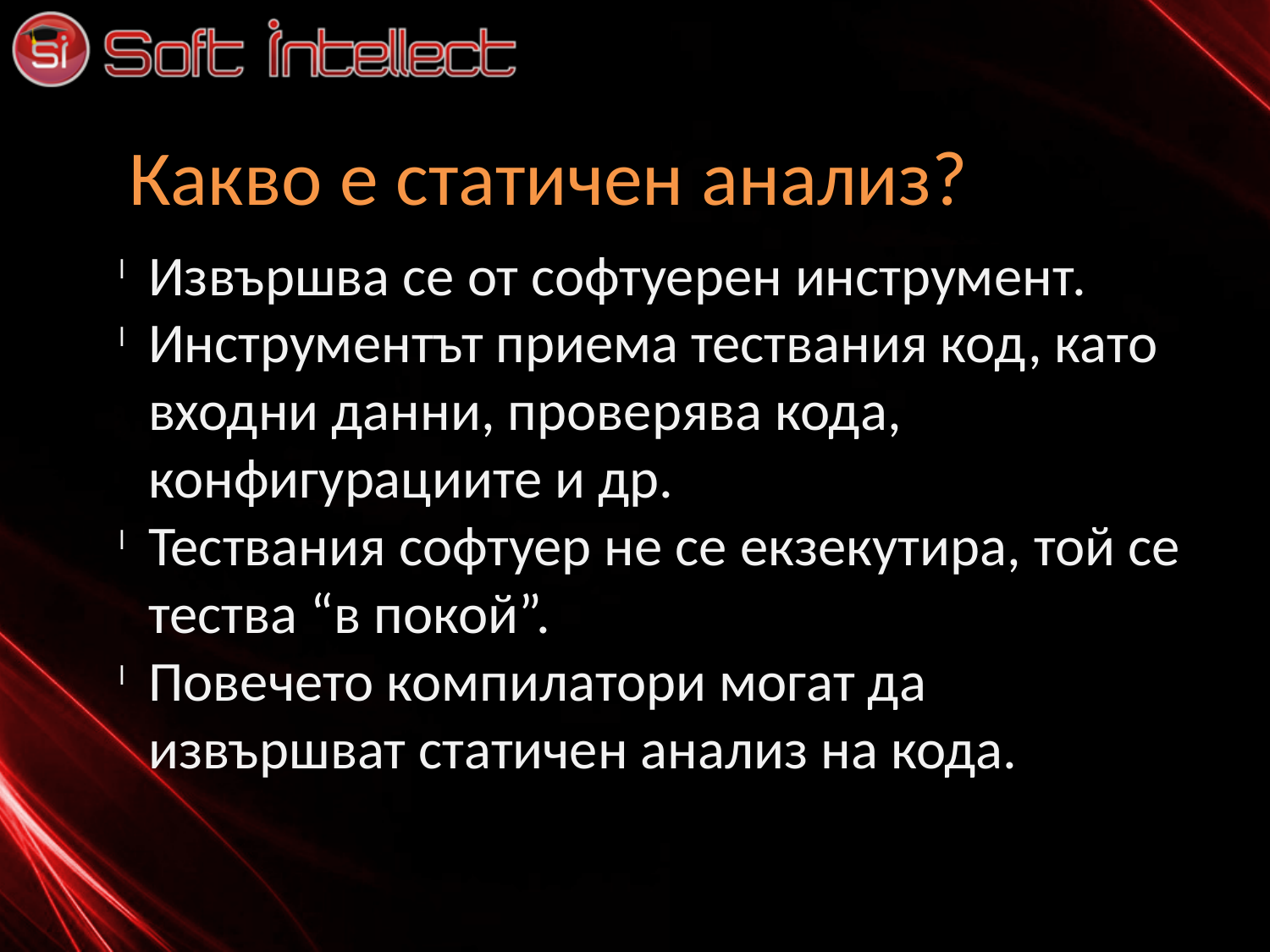

Какво е статичен анализ?
Извършва се от софтуерен инструмент.
Инструментът приема тествания код, като входни данни, проверява кода, конфигурациите и др.
Тествания софтуер не се екзекутира, той се тества “в покой”.
Повечето компилатори могат да извършват статичен анализ на кода.